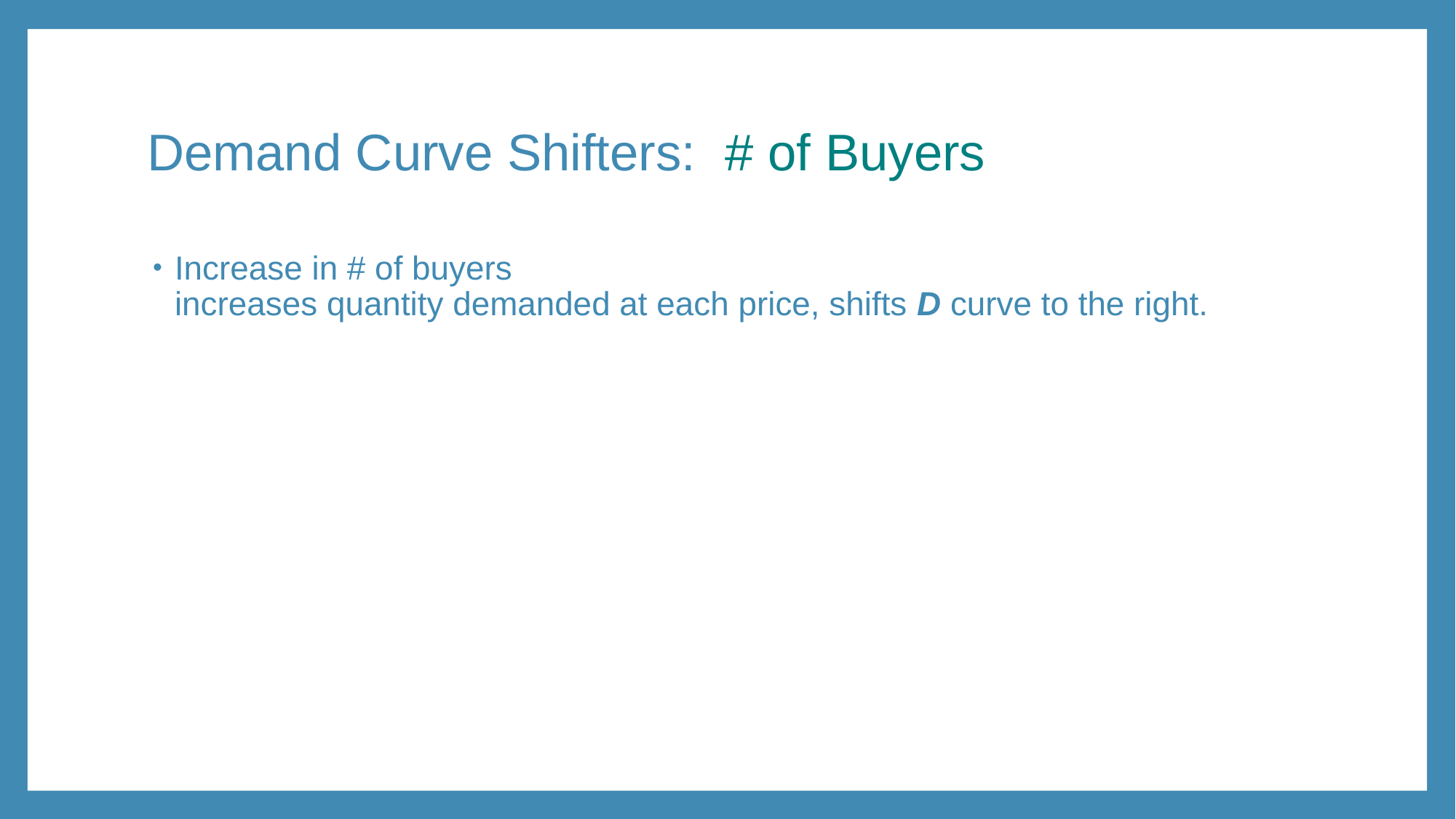

0
# Demand Curve Shifters:  # of Buyers
Increase in # of buyers
increases quantity demanded at each price, shifts D curve to the right.